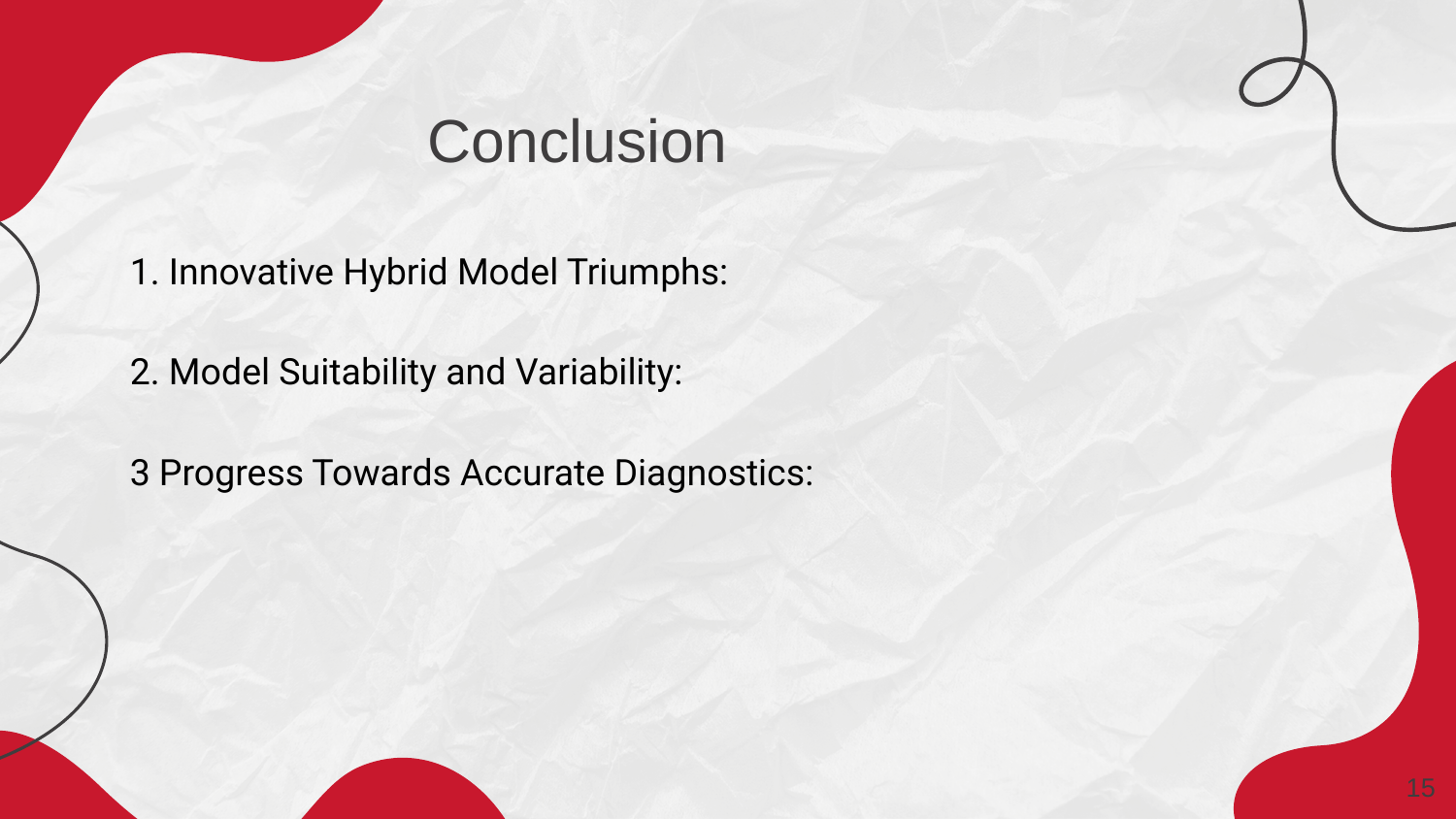

# Conclusion

1. Innovative Hybrid Model Triumphs:

2. Model Suitability and Variability:

3 Progress Towards Accurate Diagnostics:
15